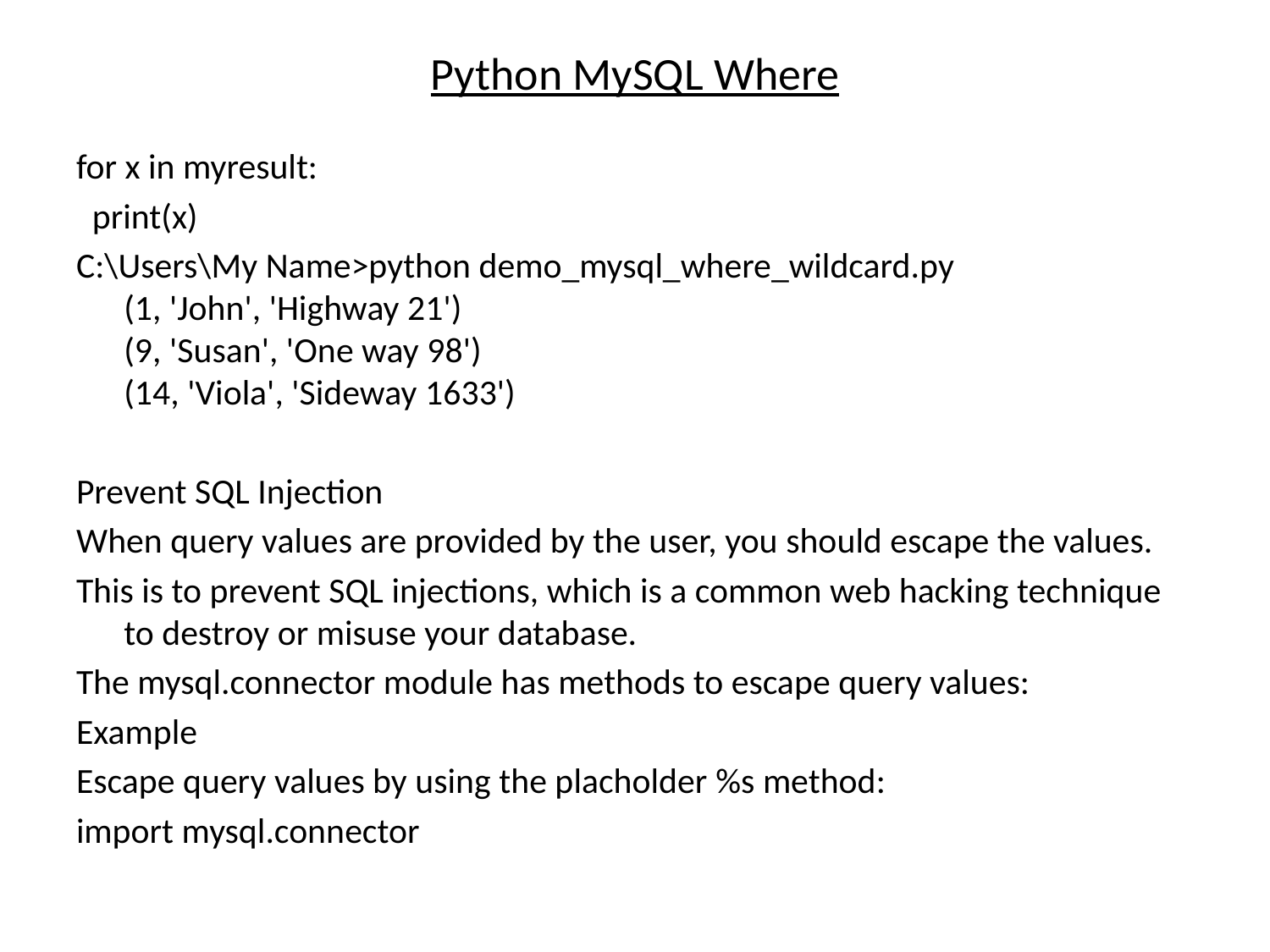

# Python MySQL Where
for x in myresult:
  print(x)
C:\Users\My Name>python demo_mysql_where_wildcard.py
(1, 'John', 'Highway 21')
(9, 'Susan', 'One way 98')
(14, 'Viola', 'Sideway 1633')

Prevent SQL Injection
When query values are provided by the user, you should escape the values.
This is to prevent SQL injections, which is a common web hacking technique to destroy or misuse your database.
The mysql.connector module has methods to escape query values:
Example
Escape query values by using the placholder %s method:
import mysql.connector